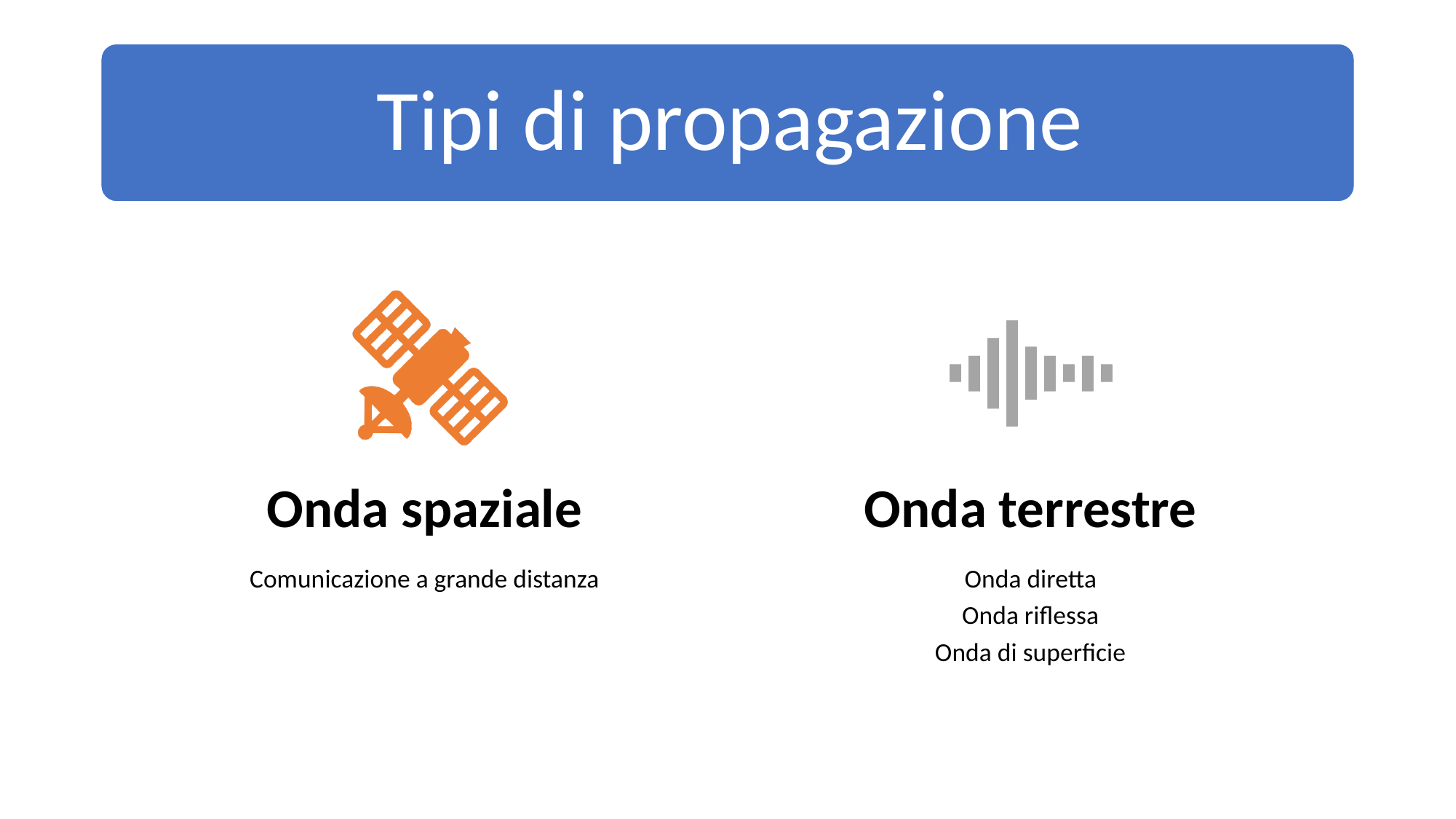

Tipi di propagazione
Onda spaziale
Comunicazione a grande distanza
Onda terrestre
Onda diretta
Onda riflessa
Onda di superficie